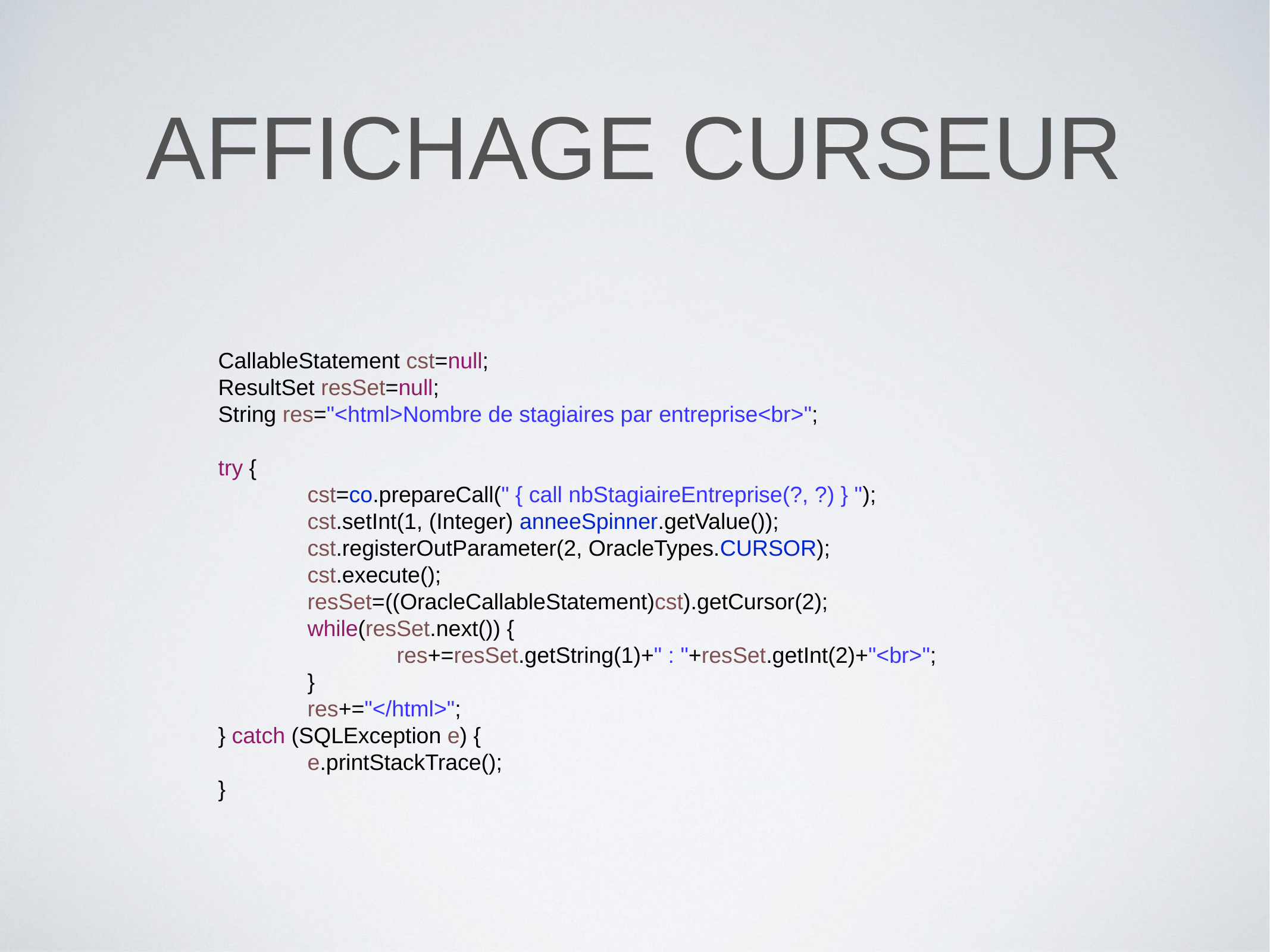

# AFFICHAGE CURSEUR
		CallableStatement cst=null;
		ResultSet resSet=null;
		String res="<html>Nombre de stagiaires par entreprise<br>";

		try {
			cst=co.prepareCall(" { call nbStagiaireEntreprise(?, ?) } ");
			cst.setInt(1, (Integer) anneeSpinner.getValue());
			cst.registerOutParameter(2, OracleTypes.CURSOR);
			cst.execute();
			resSet=((OracleCallableStatement)cst).getCursor(2);
			while(resSet.next()) {
				res+=resSet.getString(1)+" : "+resSet.getInt(2)+"<br>";
			}
			res+="</html>";
		} catch (SQLException e) {
			e.printStackTrace();
		}